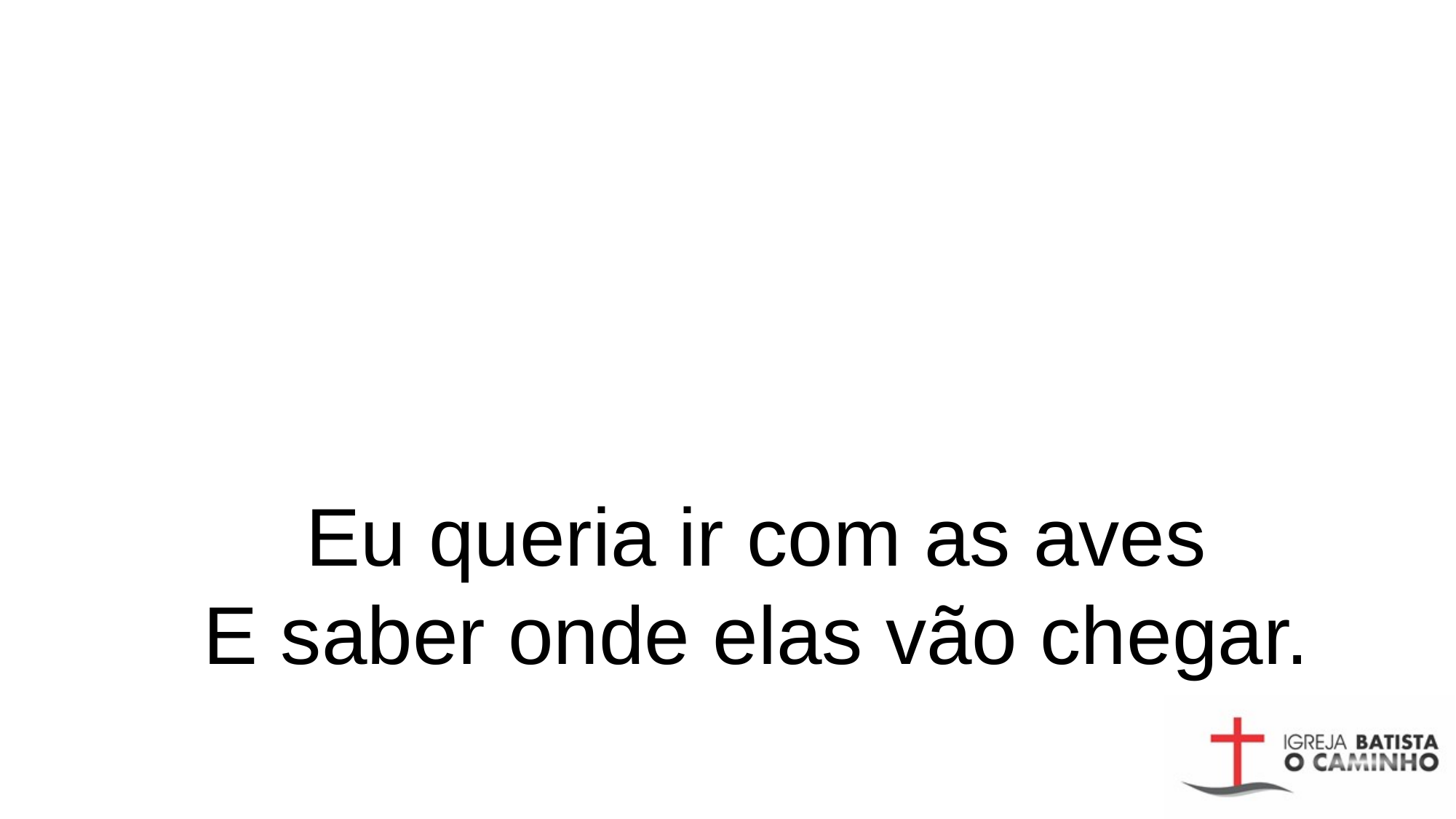

# Eu queria ir com as aves E saber onde elas vão chegar.